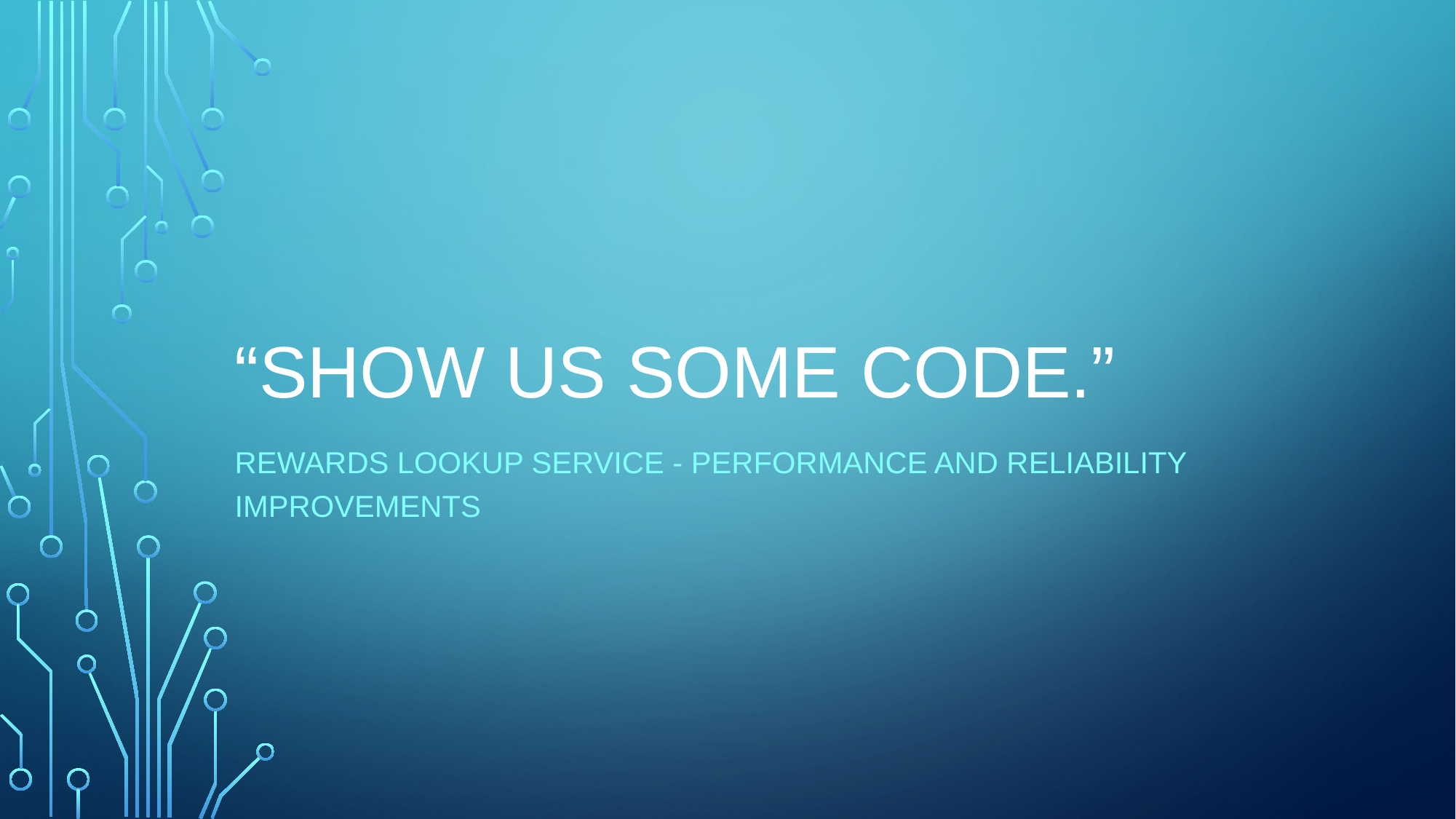

# “Show us some code.”
Rewards lookup service - Performance and reliability improvements